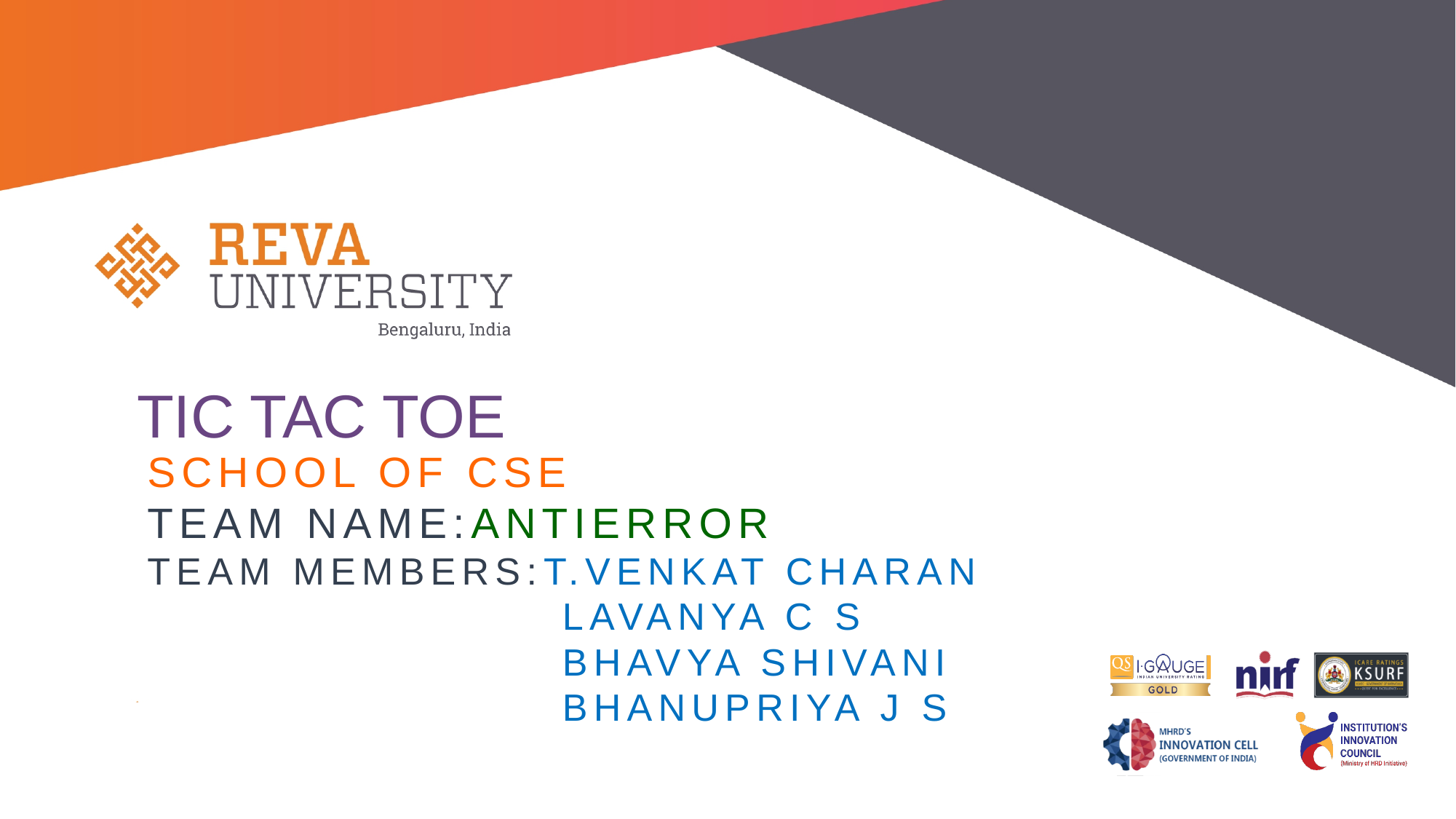

# TIC TAC TOE
SCHOOL OF CSE
TEAM NAME:ANTIERROR
TEAM MEMBERS:T.VENKAT CHARAN
                         LAVANYA C S
                         BHAVYA SHIVANI
                         BHANUPRIYA J S